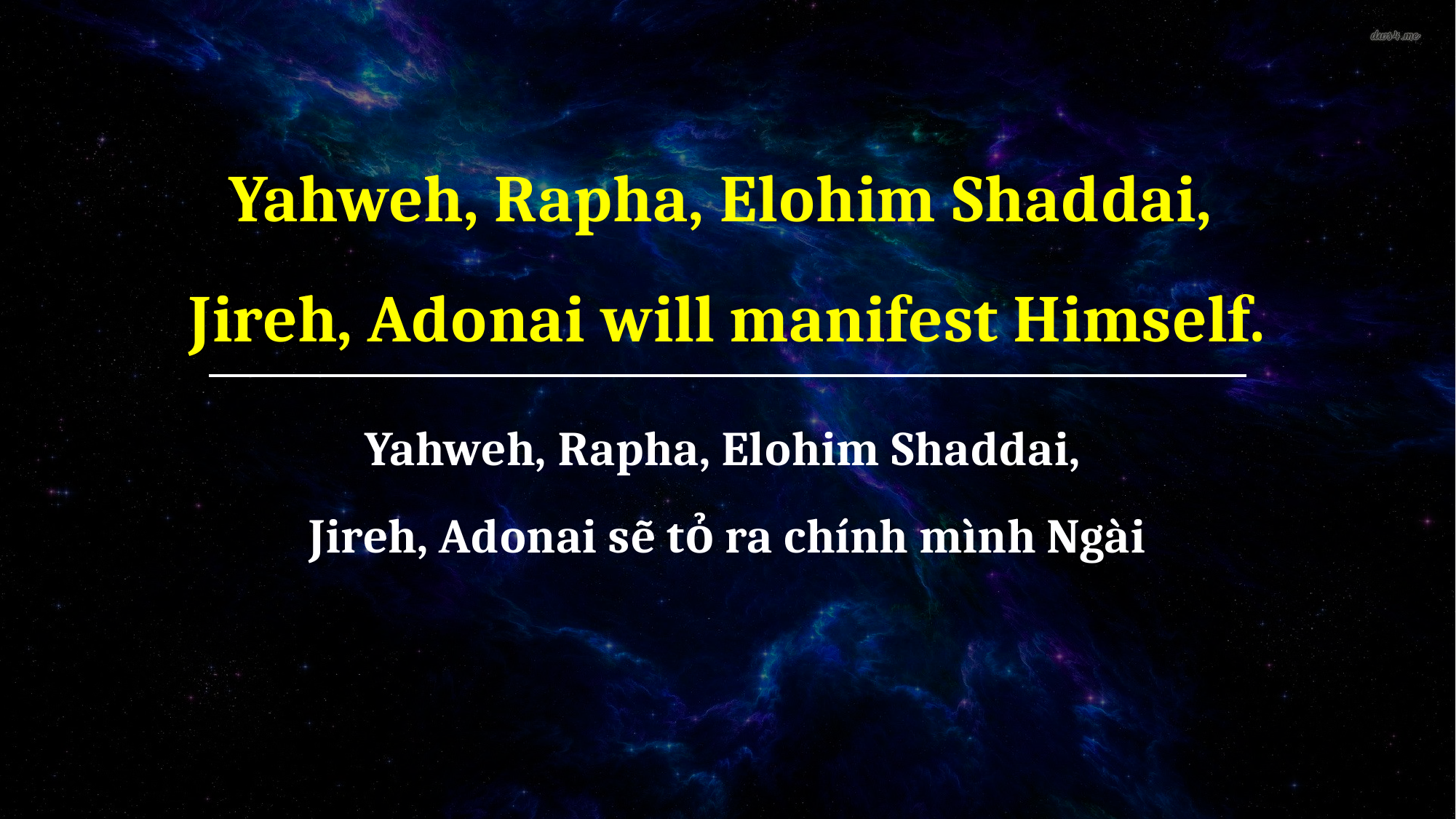

Yahweh, Rapha, Elohim Shaddai,
Jireh, Adonai will manifest Himself.
Yahweh, Rapha, Elohim Shaddai,
Jireh, Adonai sẽ tỏ ra chính mình Ngài